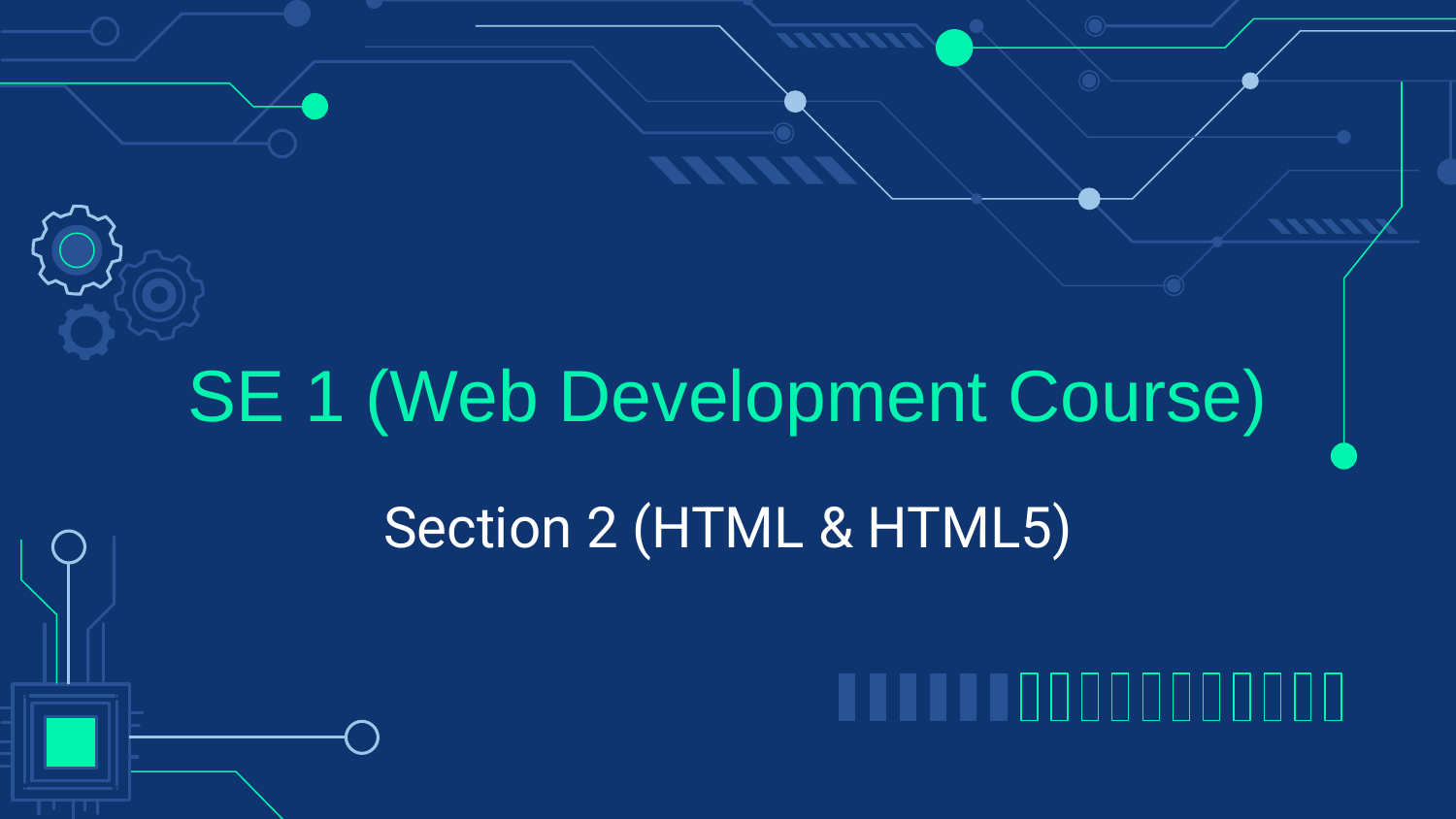

# SE 1 (Web Development Course)
Section 2 (HTML & HTML5)